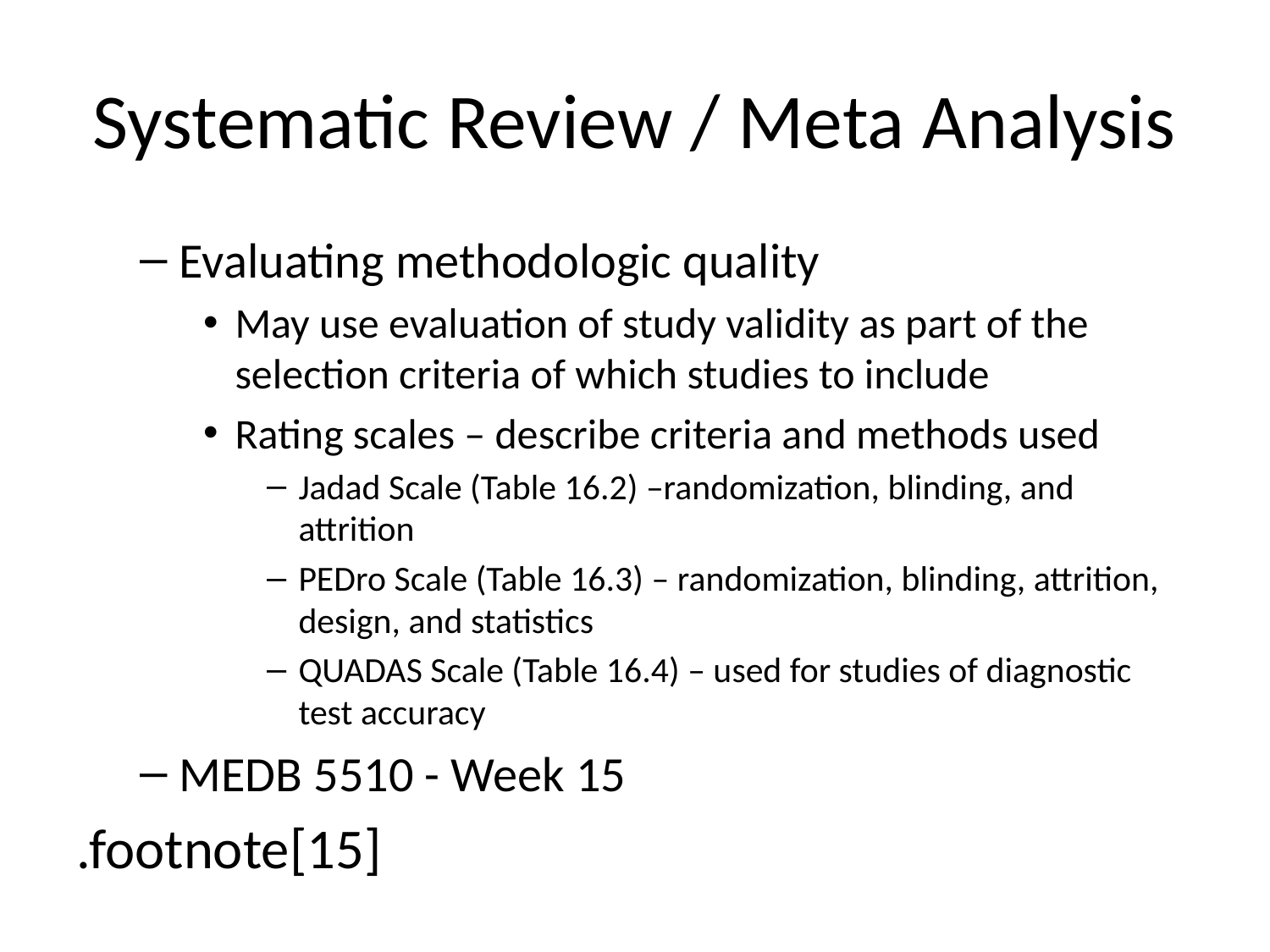

# Systematic Review / Meta Analysis
Evaluating methodologic quality
May use evaluation of study validity as part of the selection criteria of which studies to include
Rating scales – describe criteria and methods used
Jadad Scale (Table 16.2) –randomization, blinding, and attrition
PEDro Scale (Table 16.3) – randomization, blinding, attrition, design, and statistics
QUADAS Scale (Table 16.4) – used for studies of diagnostic test accuracy
MEDB 5510 - Week 15
.footnote[15]